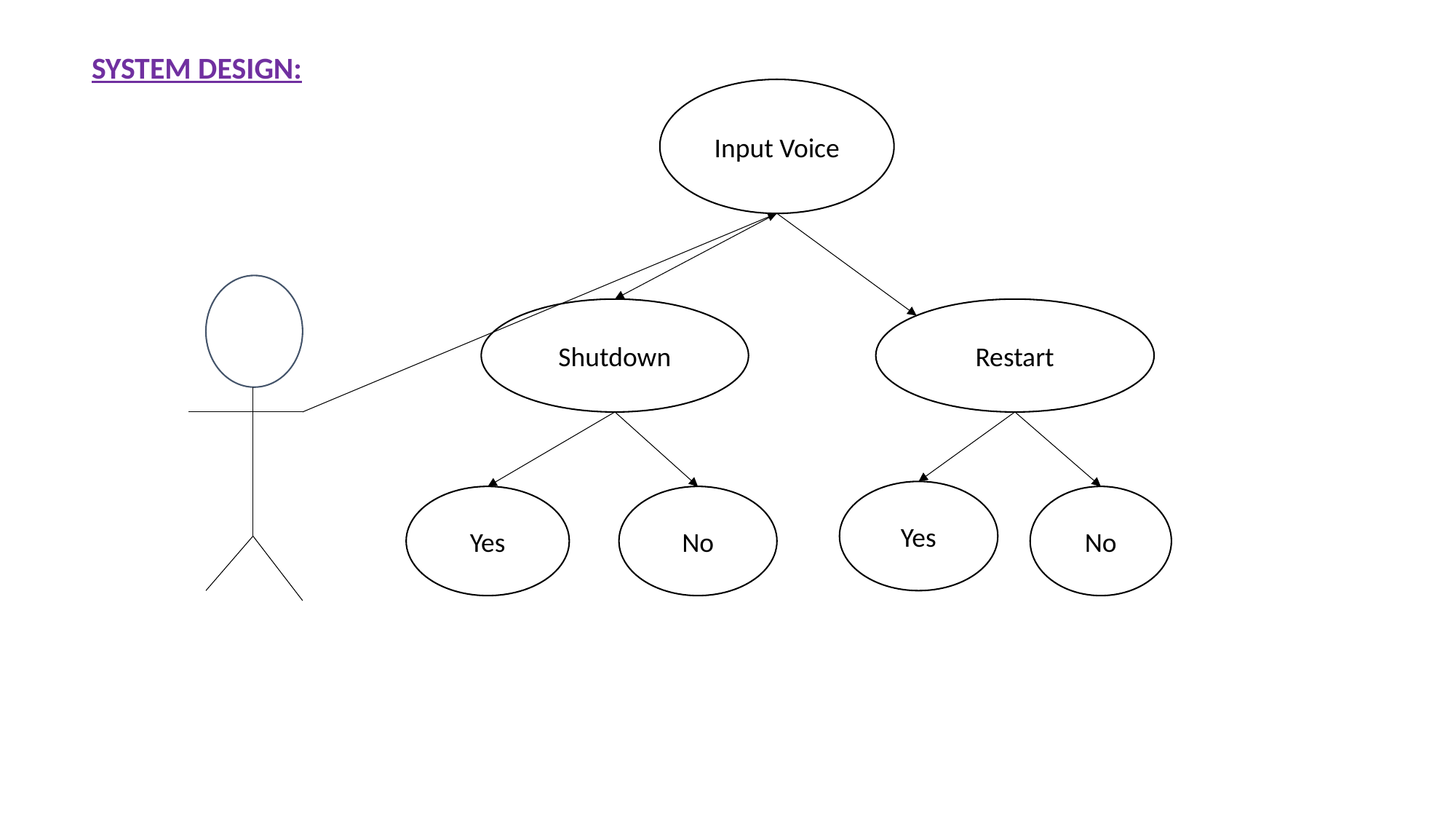

SYSTEM DESIGN:

Input Voice

Shutdown
Restart
Yes
Yes
No
No